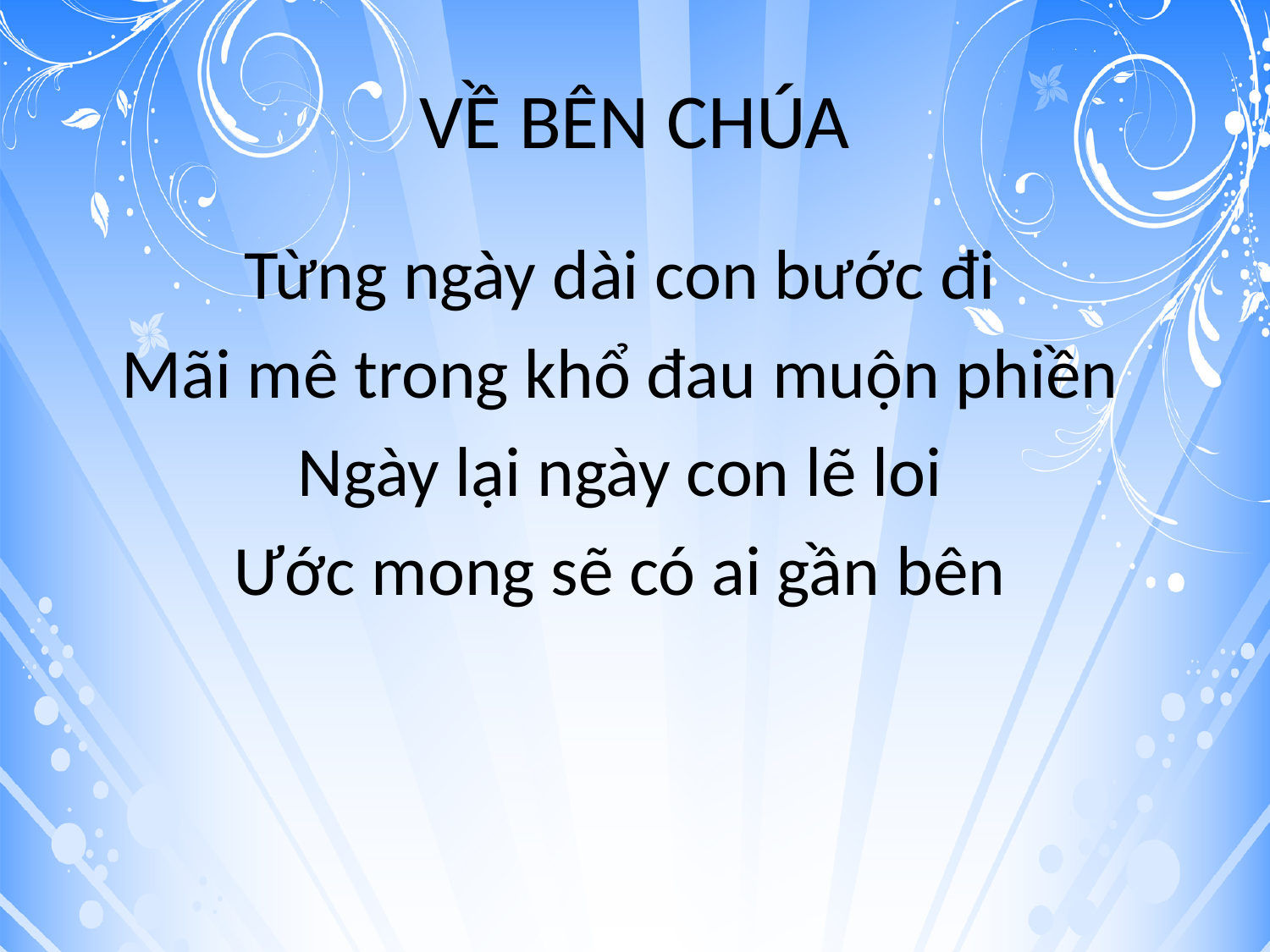

# VỀ BÊN CHÚA
Từng ngày dài con bước đi
Mãi mê trong khổ đau muộn phiền
Ngày lại ngày con lẽ loi
Ước mong sẽ có ai gần bên